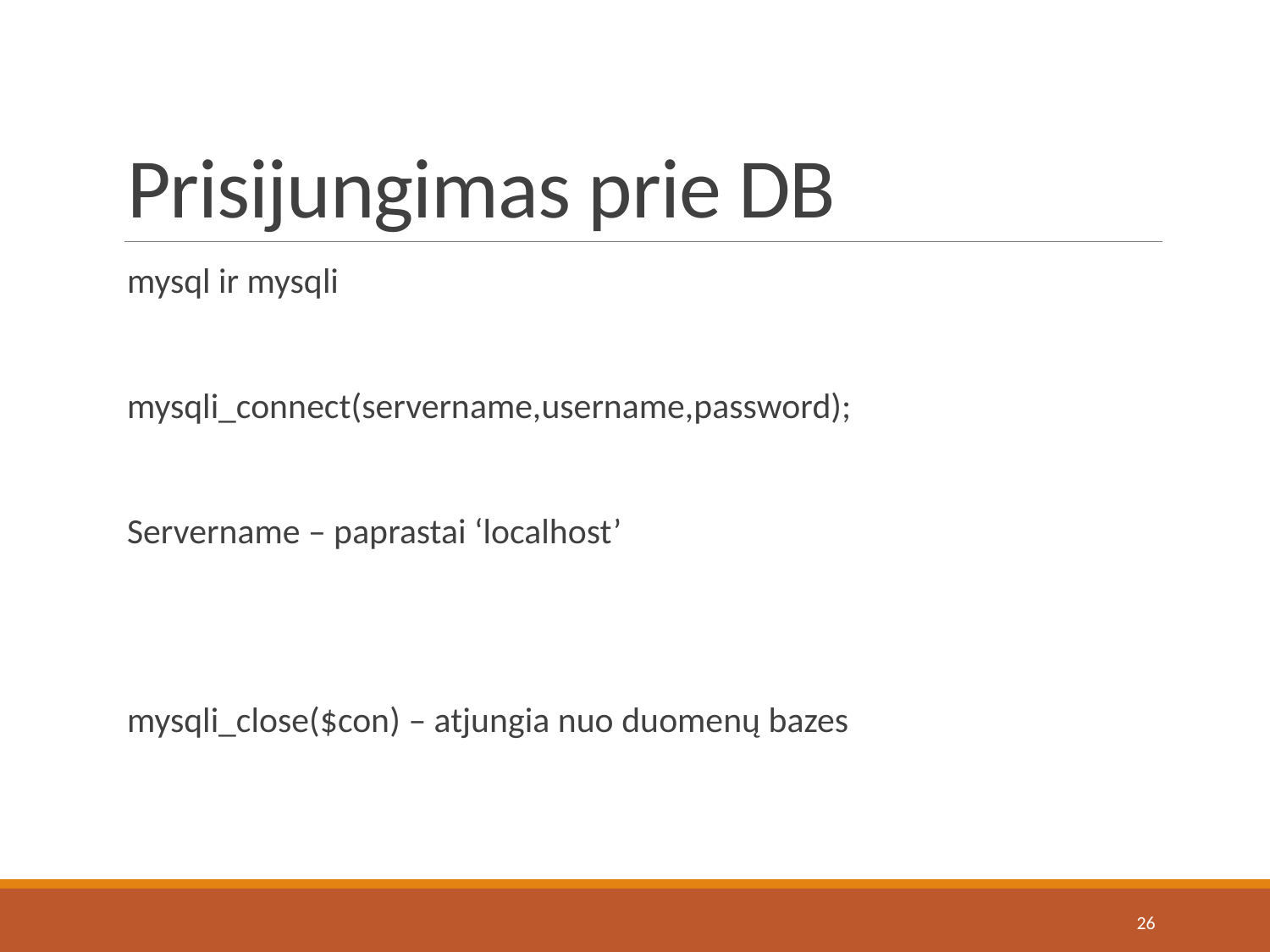

# Prisijungimas prie DB
mysql ir mysqli

mysqli_connect(servername,username,password);

Servername – paprastai ‘localhost’

mysqli_close($con) – atjungia nuo duomenų bazes

26